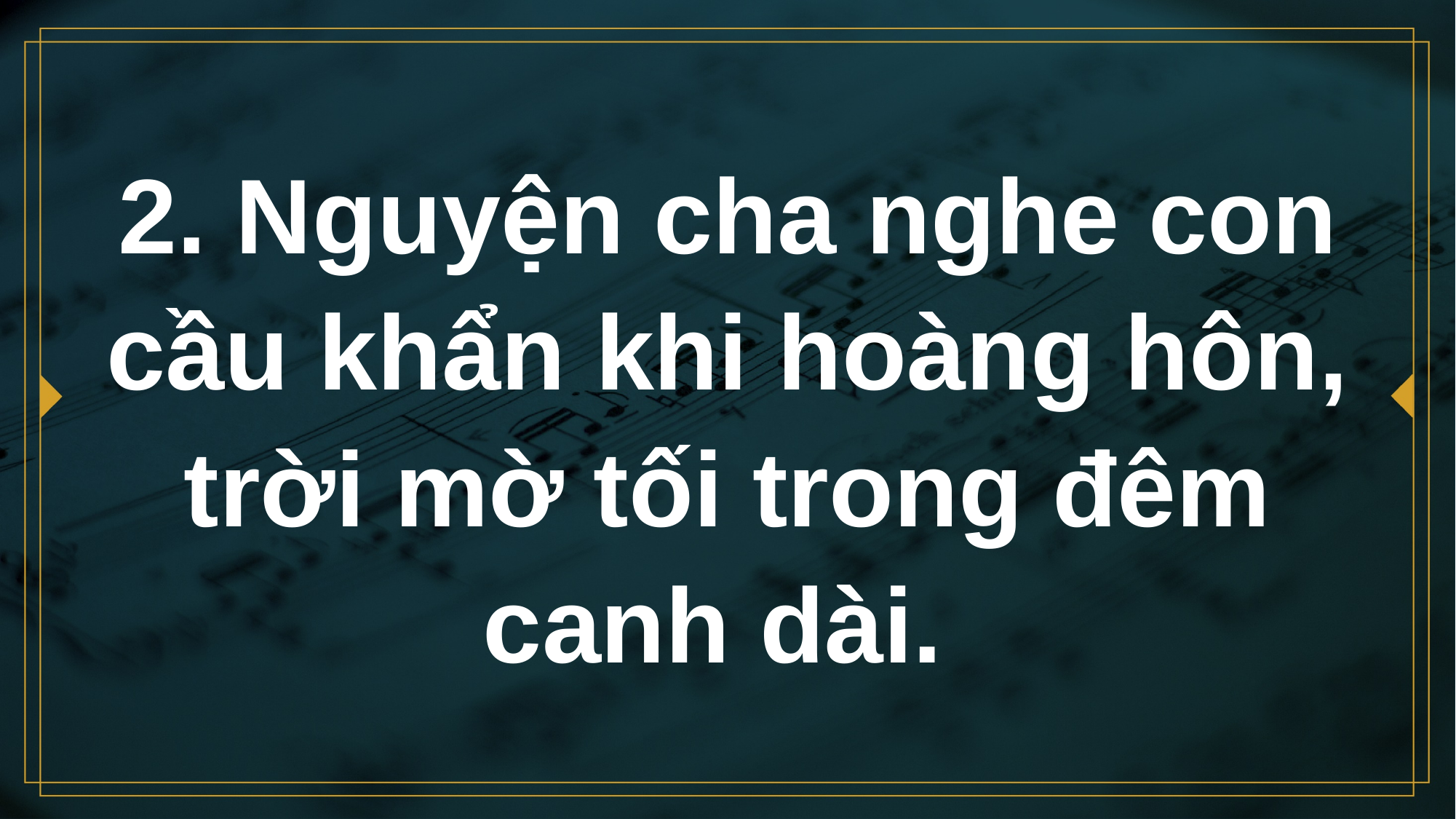

# 2. Nguyện cha nghe con cầu khẩn khi hoàng hôn, trời mờ tối trong đêm canh dài.